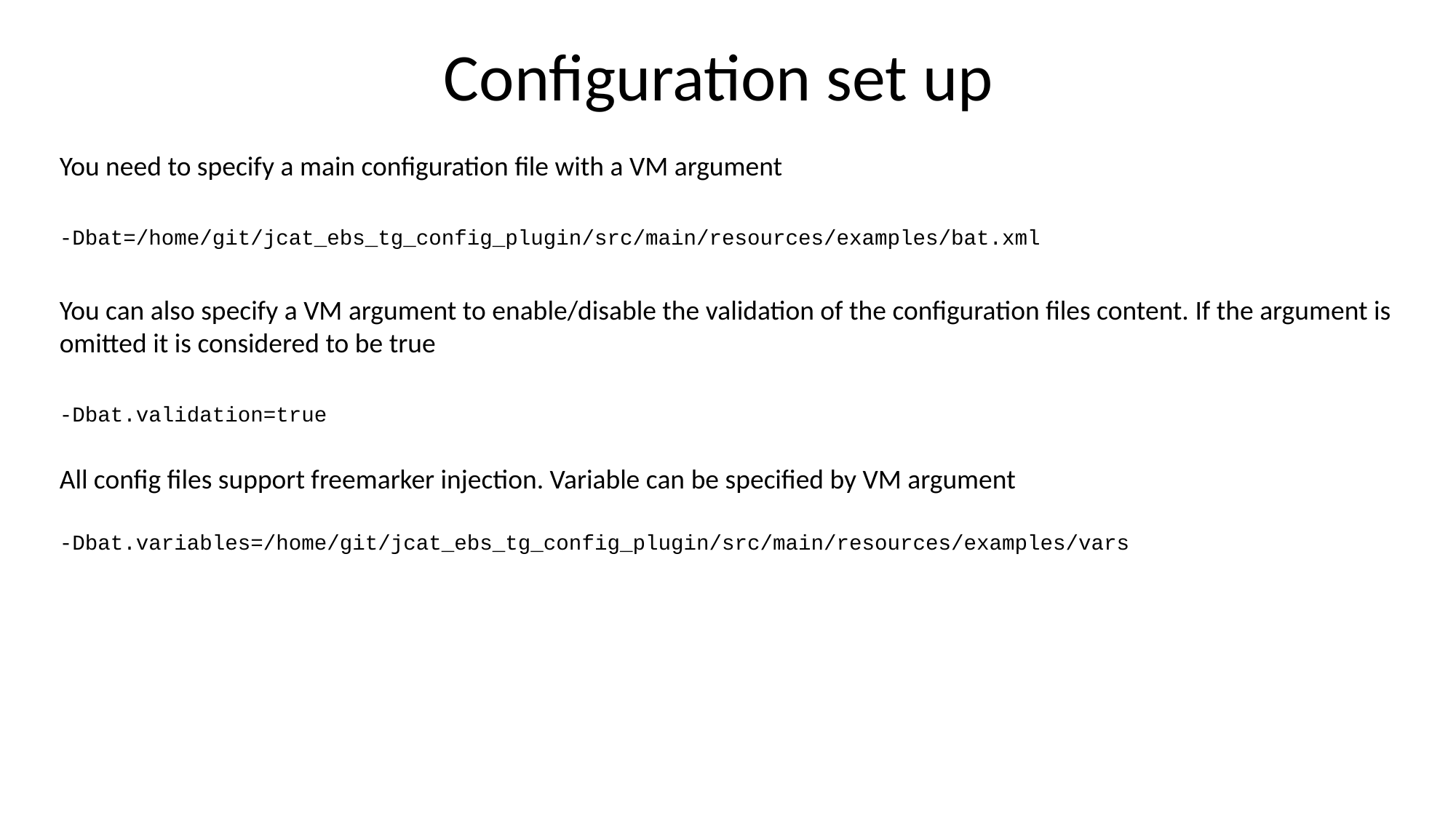

# Configuration set up
You need to specify a main configuration file with a VM argument

-Dbat=/home/git/jcat_ebs_tg_config_plugin/src/main/resources/examples/bat.xml

You can also specify a VM argument to enable/disable the validation of the configuration files content. If the argument is omitted it is considered to be true

-Dbat.validation=true

All config files support freemarker injection. Variable can be specified by VM argument

-Dbat.variables=/home/git/jcat_ebs_tg_config_plugin/src/main/resources/examples/vars